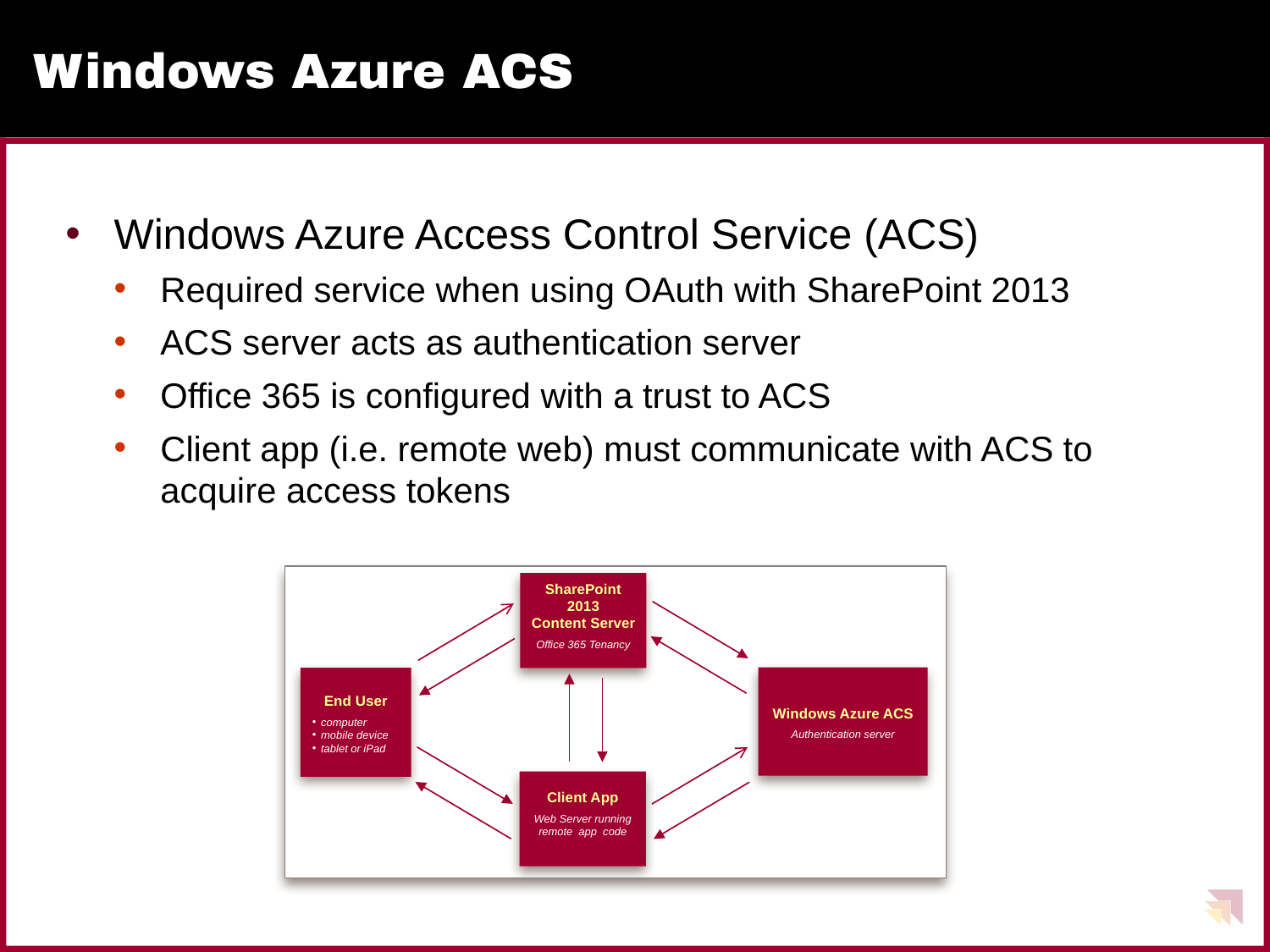

# Windows Azure ACS
Windows Azure Access Control Service (ACS)
Required service when using OAuth with SharePoint 2013
ACS server acts as authentication server
Office 365 is configured with a trust to ACS
Client app (i.e. remote web) must communicate with ACS to acquire access tokens

SharePoint 2013
Content Server
Office 365 Tenancy

Windows Azure ACS
Authentication server
End User
computer
mobile device
tablet or iPad
Client App
Web Server running remote  app  code